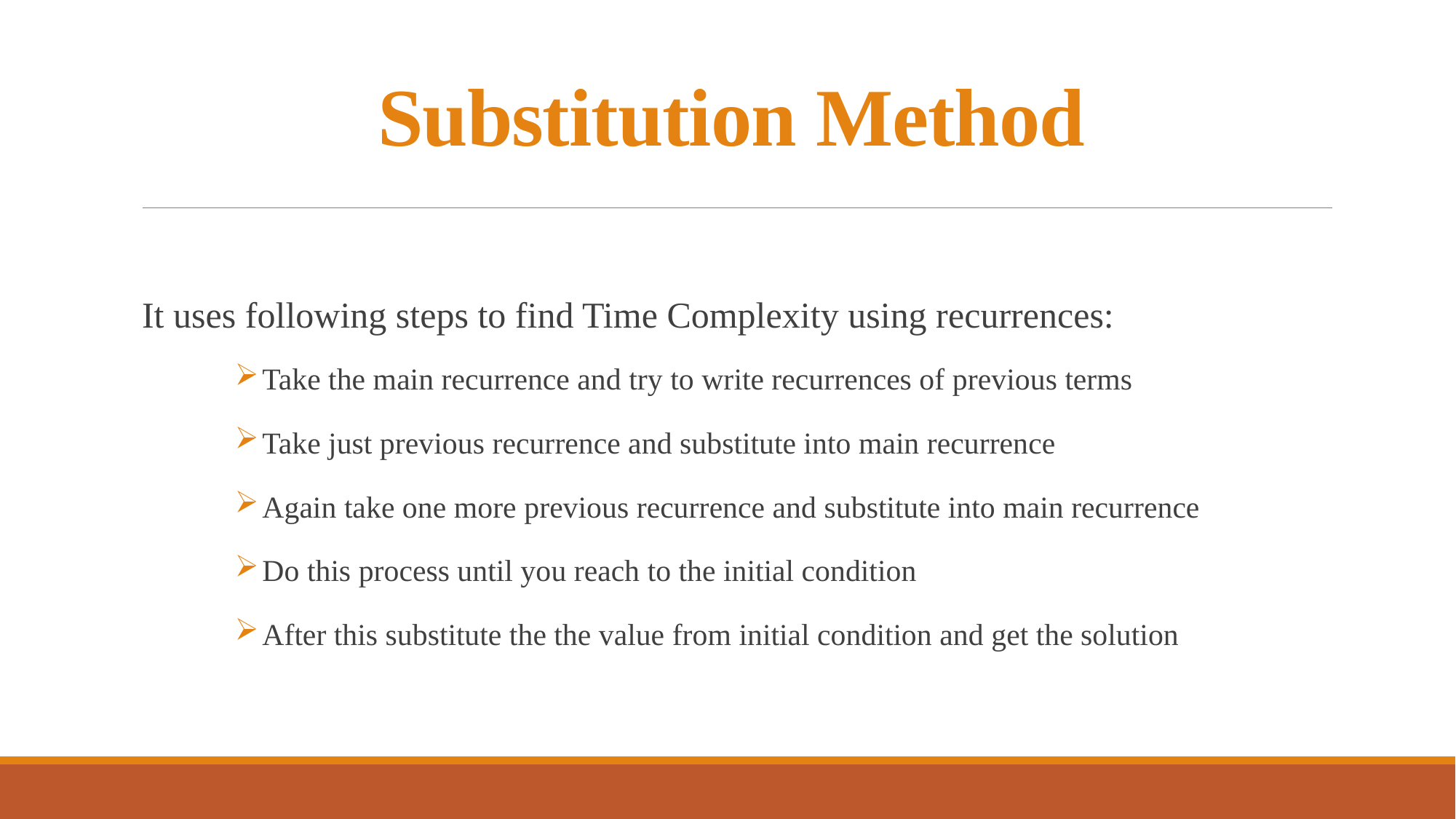

# Substitution Method
It uses following steps to find Time Complexity using recurrences:
Take the main recurrence and try to write recurrences of previous terms
Take just previous recurrence and substitute into main recurrence
Again take one more previous recurrence and substitute into main recurrence
Do this process until you reach to the initial condition
After this substitute the the value from initial condition and get the solution